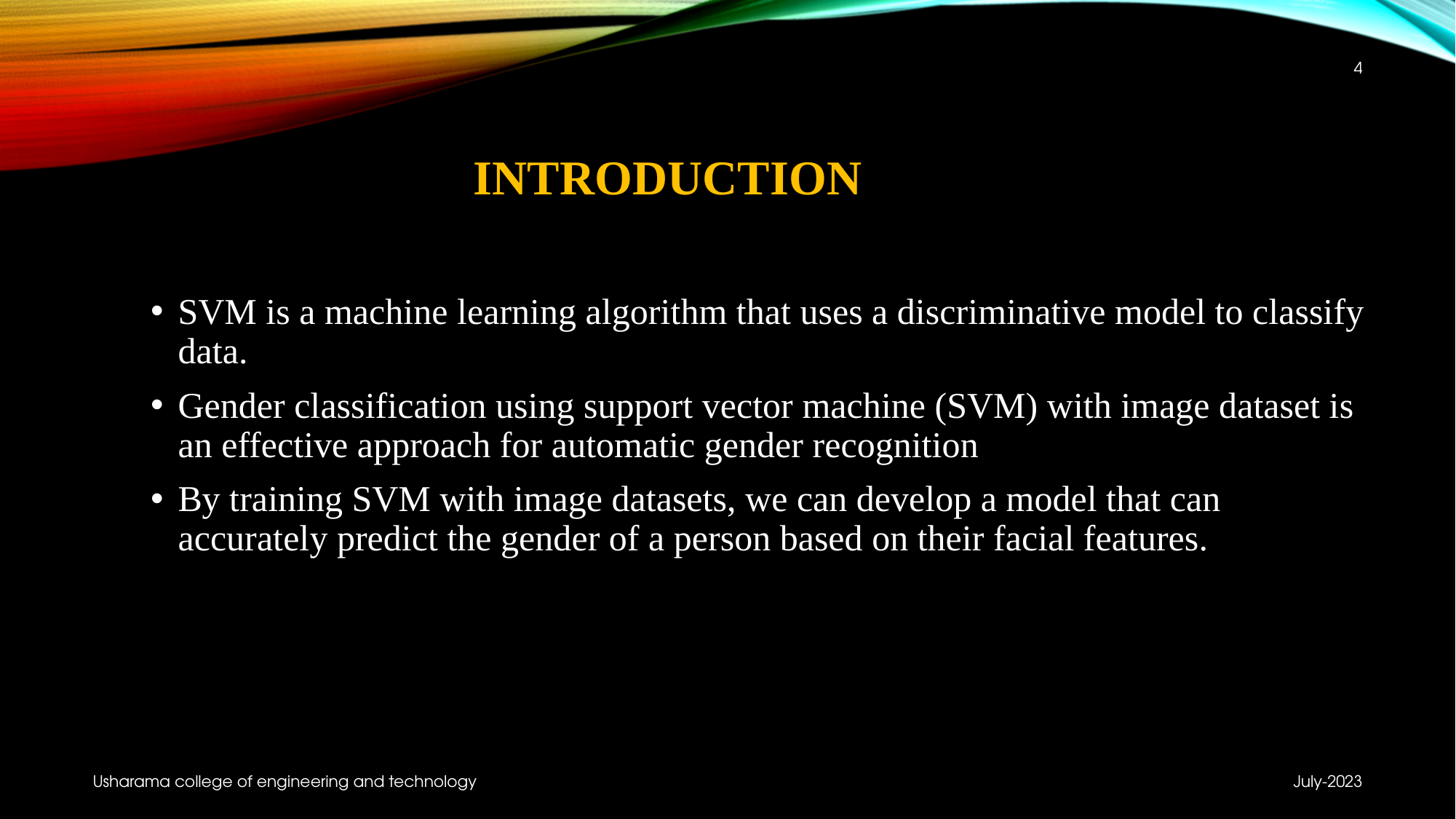

4
# INTRODUCTION
SVM is a machine learning algorithm that uses a discriminative model to classify data.
Gender classification using support vector machine (SVM) with image dataset is an effective approach for automatic gender recognition
By training SVM with image datasets, we can develop a model that can accurately predict the gender of a person based on their facial features.

Usharama college of engineering and technology
July-2023